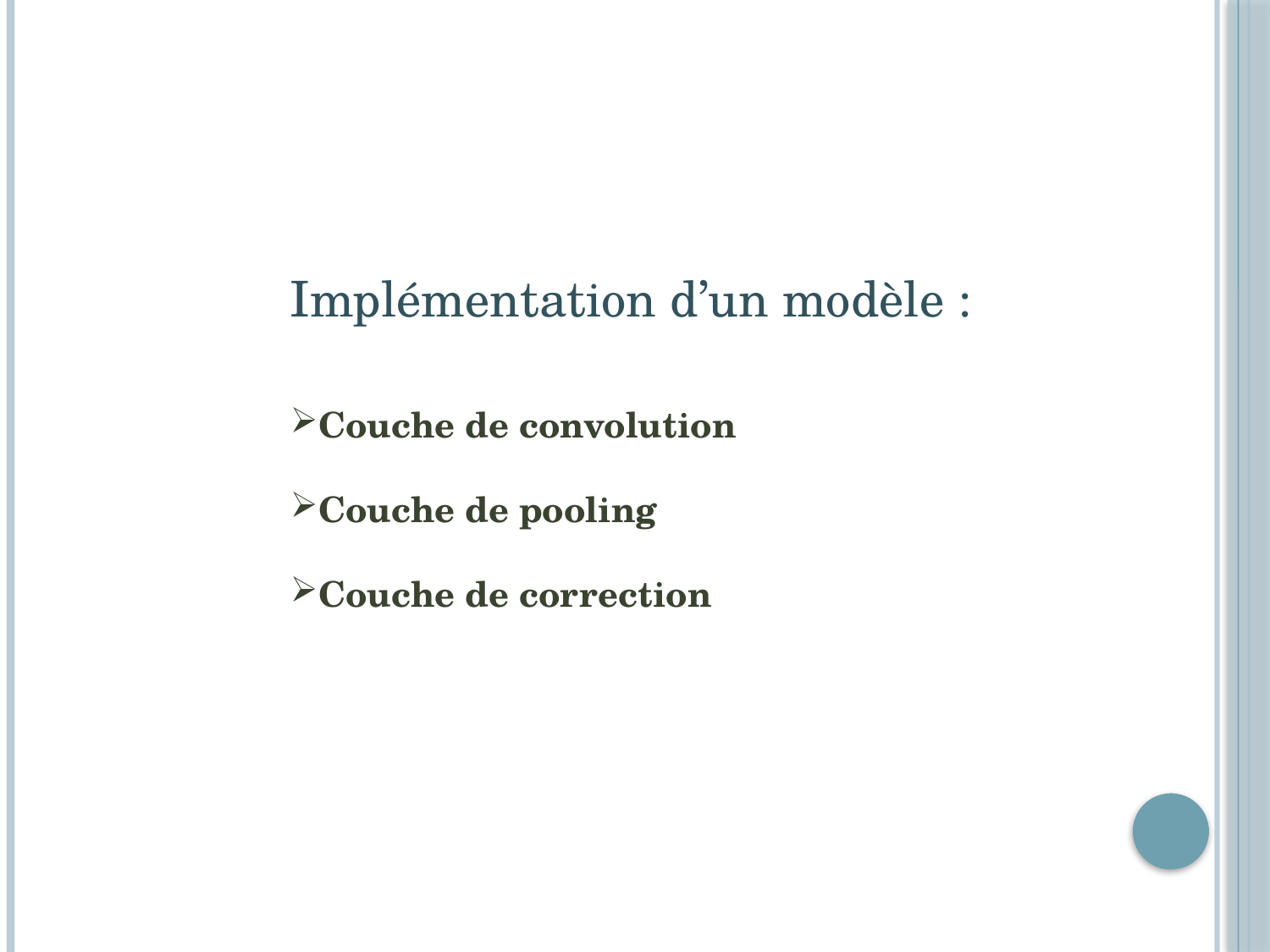

Implémentation d’un modèle :

Couche de convolution

Couche de pooling

Couche de correction